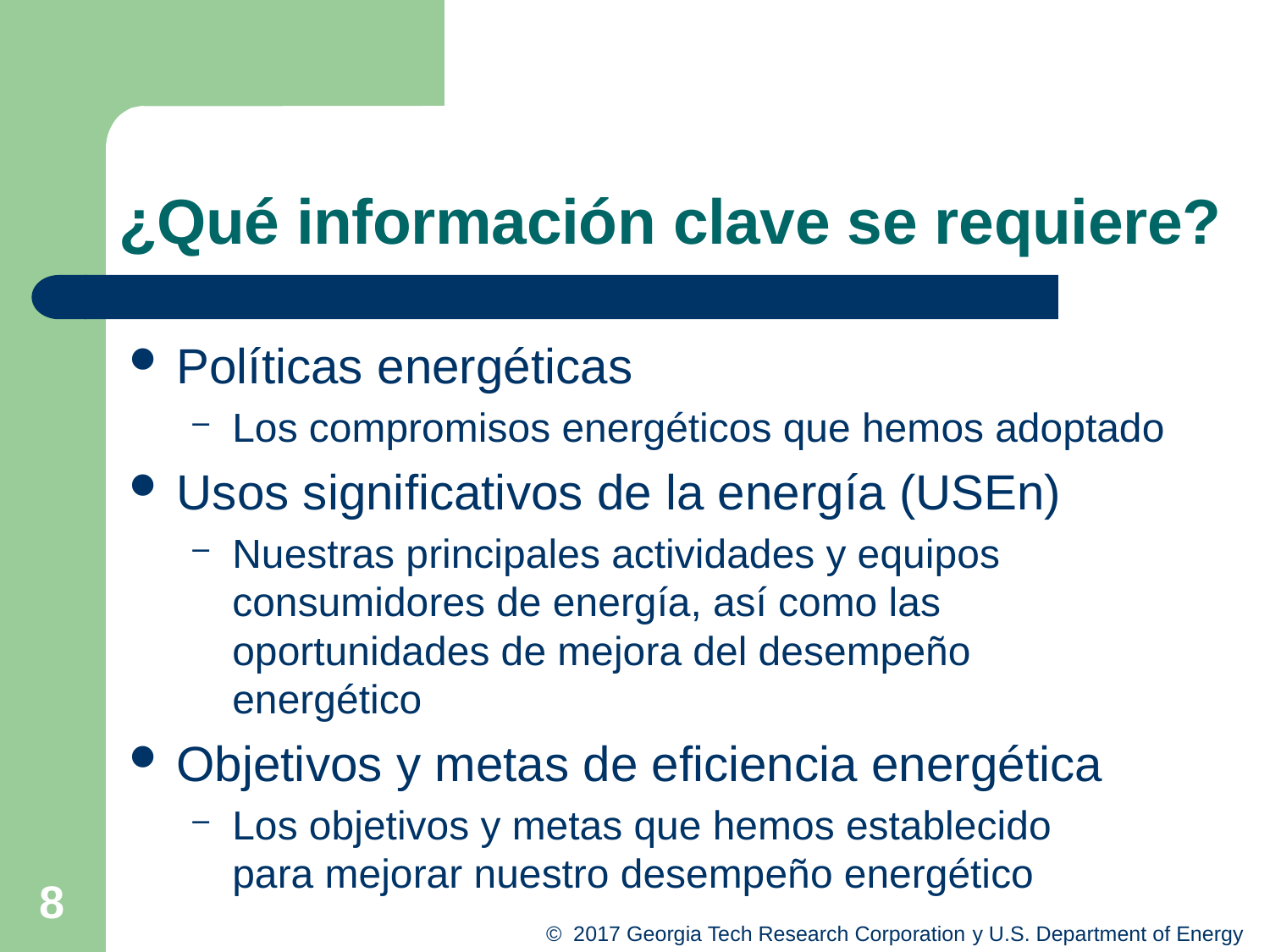

# ¿Qué información clave se requiere?
Políticas energéticas
Los compromisos energéticos que hemos adoptado
Usos significativos de la energía (USEn)
Nuestras principales actividades y equipos consumidores de energía, así como las oportunidades de mejora del desempeño energético
Objetivos y metas de eficiencia energética
Los objetivos y metas que hemos establecido para mejorar nuestro desempeño energético
8
©  2017 Georgia Tech Research Corporation y U.S. Department of Energy